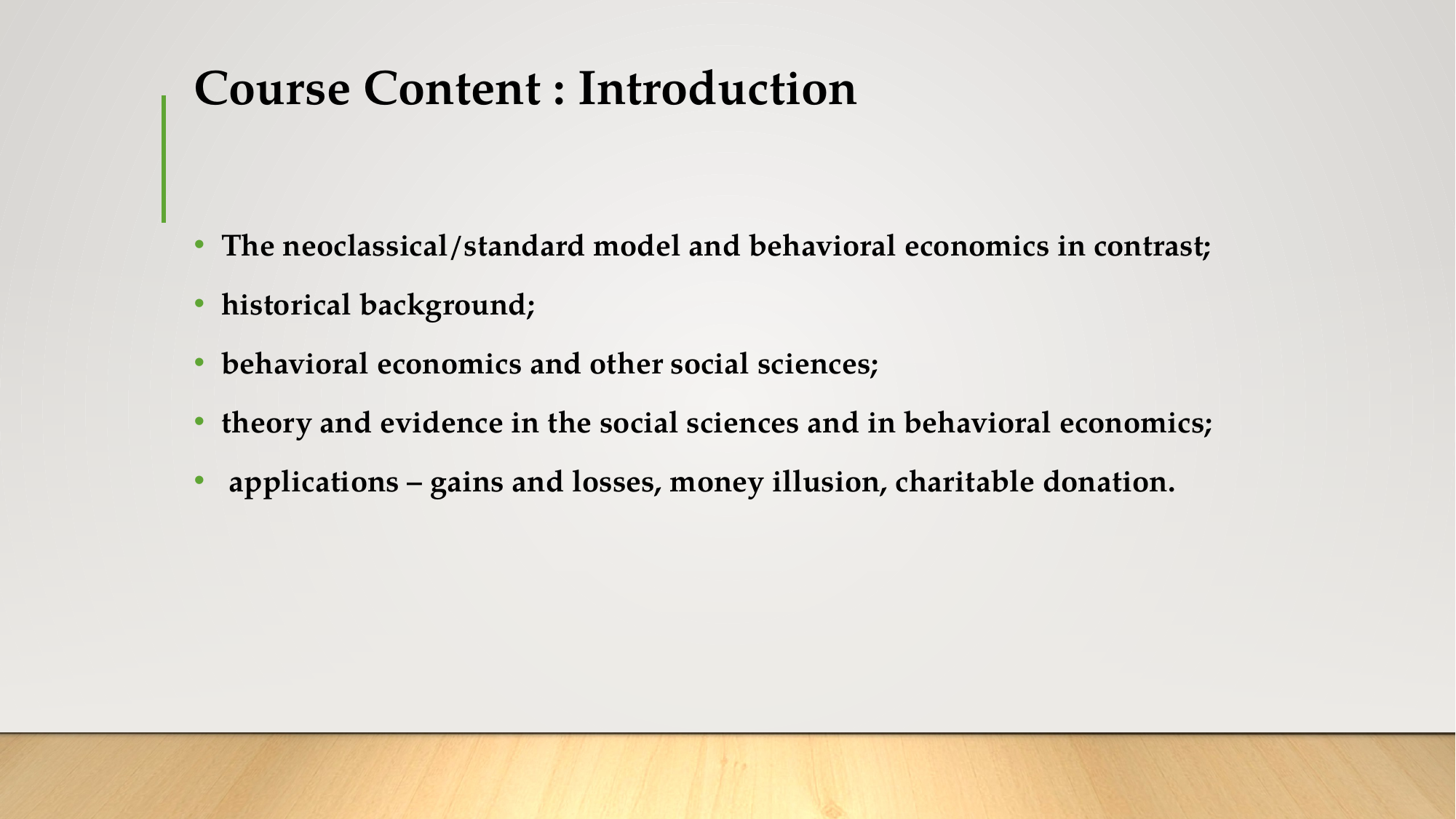

# Course Content : Introduction
The neoclassical/standard model and behavioral economics in contrast;
historical background;
behavioral economics and other social sciences;
theory and evidence in the social sciences and in behavioral economics;
 applications – gains and losses, money illusion, charitable donation.